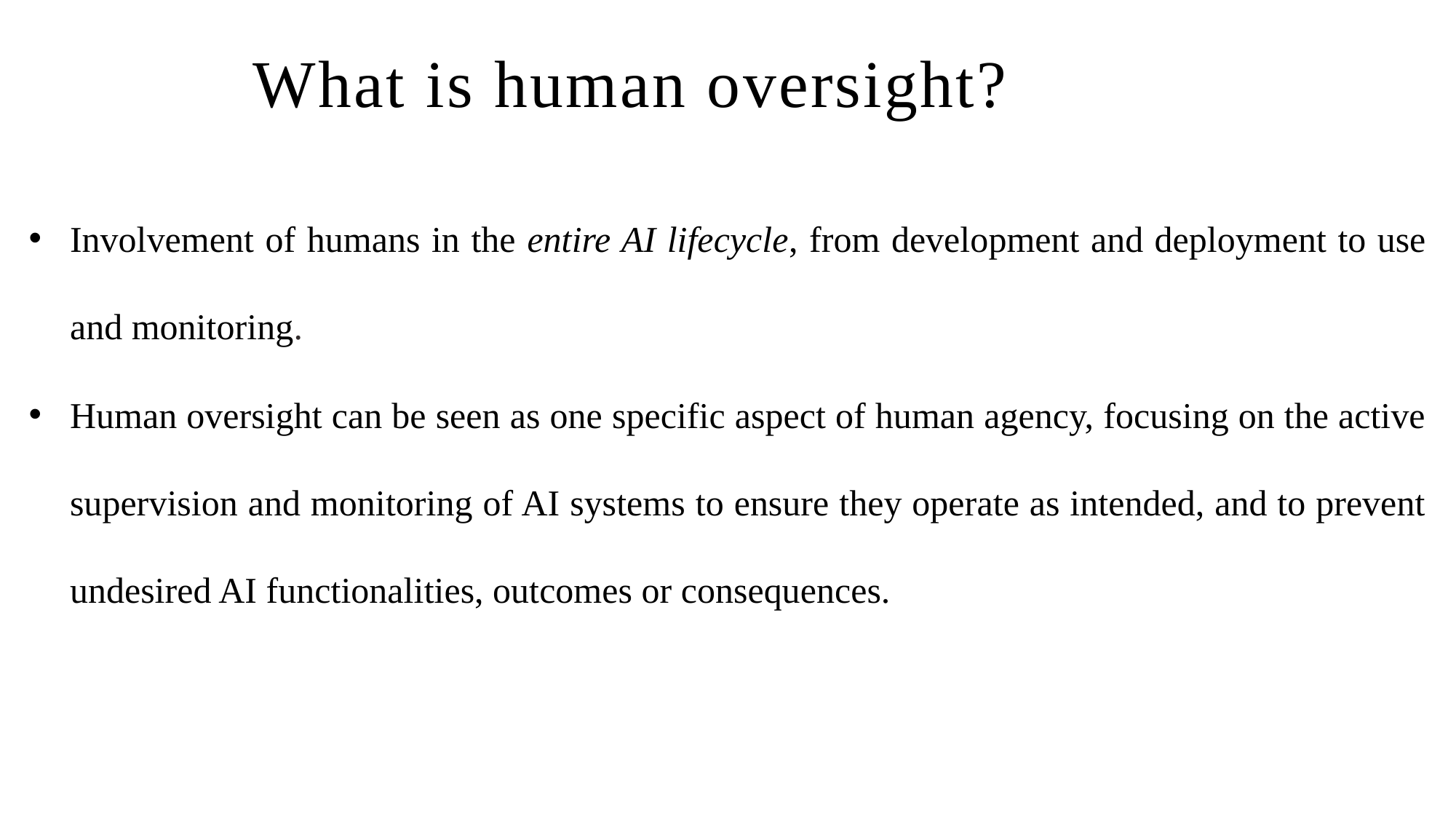

What is human oversight?
Involvement of humans in the entire AI lifecycle, from development and deployment to use and monitoring.
Human oversight can be seen as one specific aspect of human agency, focusing on the active supervision and monitoring of AI systems to ensure they operate as intended, and to prevent undesired AI functionalities, outcomes or consequences.